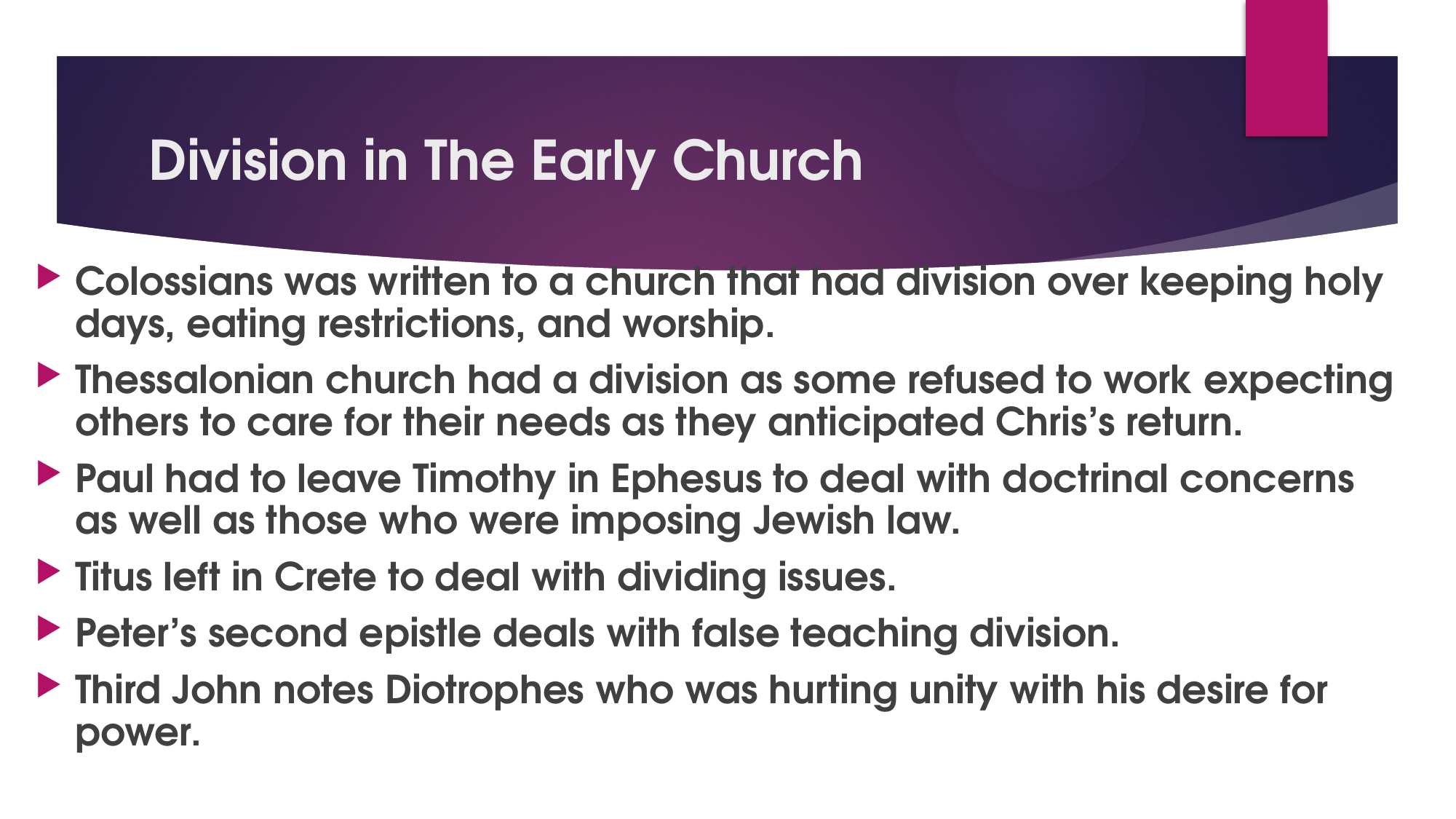

Division in The Early Church
Colossians was written to a church that had division over keeping holy days, eating restrictions, and worship.
Thessalonian church had a division as some refused to work expecting others to care for their needs as they anticipated Chris’s return.
Paul had to leave Timothy in Ephesus to deal with doctrinal concerns as well as those who were imposing Jewish law.
Titus left in Crete to deal with dividing issues.
Peter’s second epistle deals with false teaching division.
Third John notes Diotrophes who was hurting unity with his desire for power.